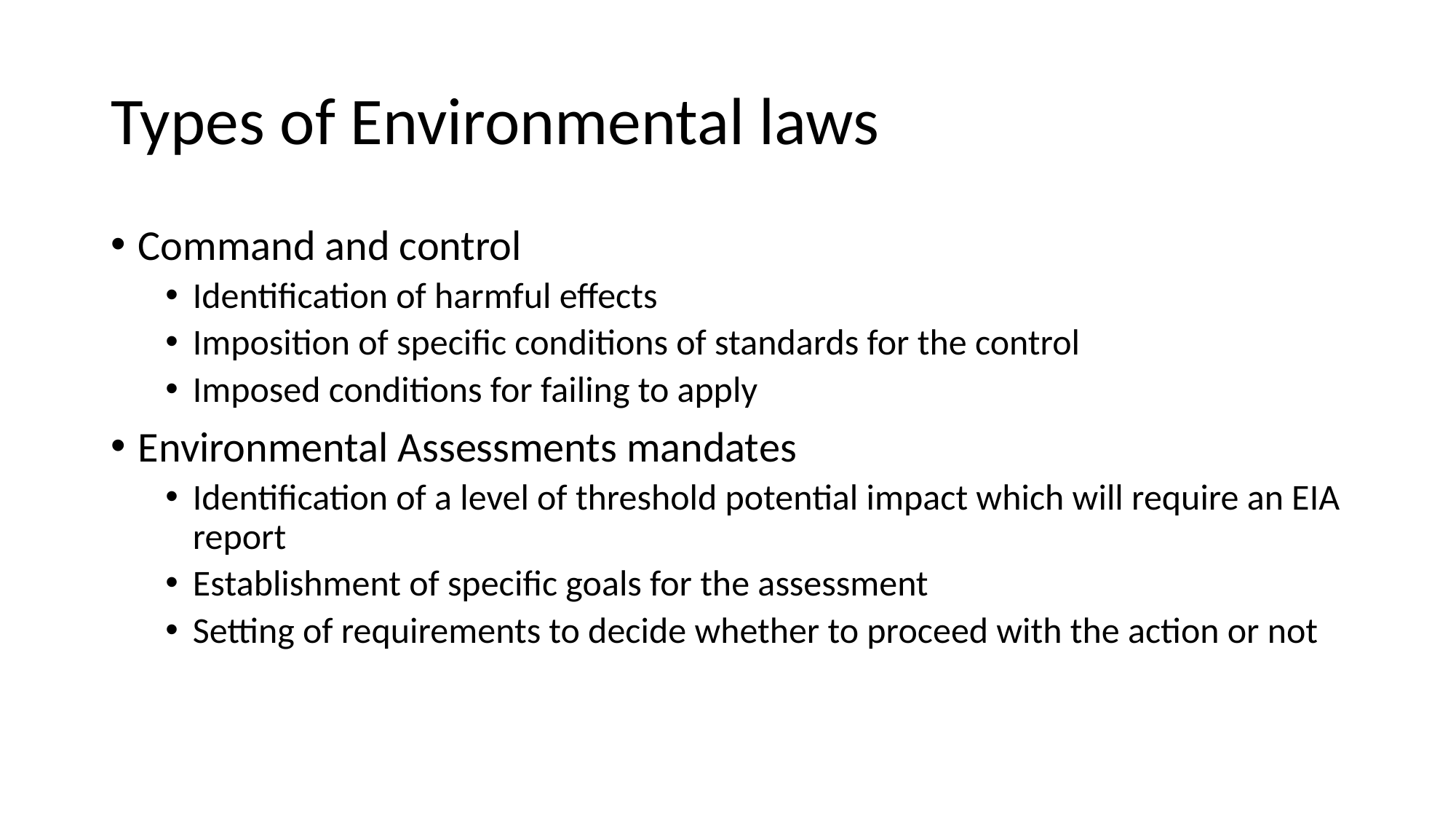

# Types of Environmental laws
Command and control
Identification of harmful effects
Imposition of specific conditions of standards for the control
Imposed conditions for failing to apply
Environmental Assessments mandates
Identification of a level of threshold potential impact which will require an EIA report
Establishment of specific goals for the assessment
Setting of requirements to decide whether to proceed with the action or not